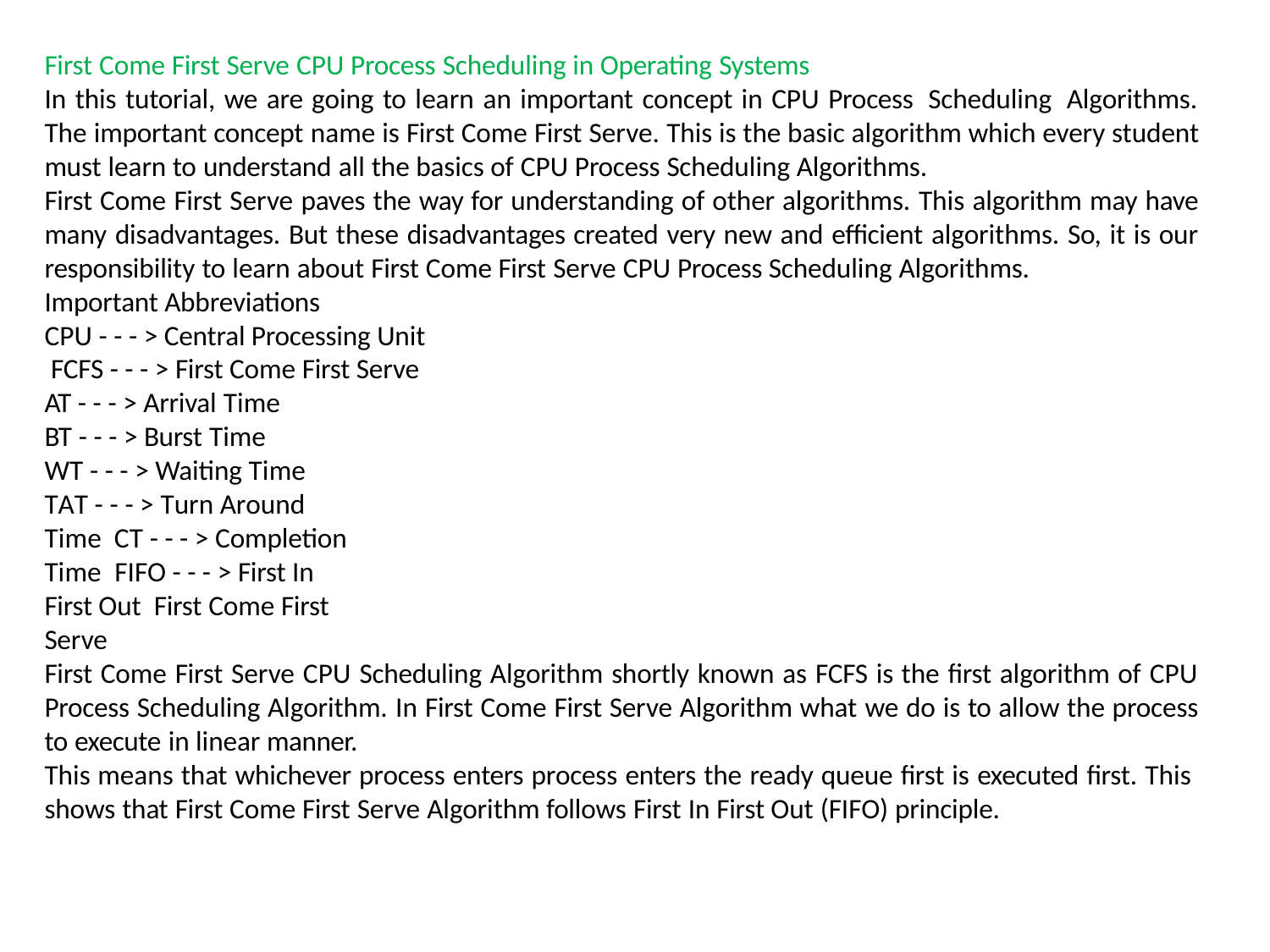

First Come First Serve CPU Process Scheduling in Operating Systems
In this tutorial, we are going to learn an important concept in CPU Process Scheduling Algorithms.  The important concept name is First Come First Serve. This is the basic algorithm which every student  must learn to understand all the basics of CPU Process Scheduling Algorithms.
First Come First Serve paves the way for understanding of other algorithms. This algorithm may have  many disadvantages. But these disadvantages created very new and efficient algorithms. So, it is our  responsibility to learn about First Come First Serve CPU Process Scheduling Algorithms.
Important Abbreviations
CPU - - - > Central Processing Unit  FCFS - - - > First Come First Serve  AT - - - > Arrival Time
BT - - - > Burst Time
WT - - - > Waiting Time
TAT - - - > Turn Around Time  CT - - - > Completion Time  FIFO - - - > First In First Out  First Come First Serve
First Come First Serve CPU Scheduling Algorithm shortly known as FCFS is the first algorithm of CPU  Process Scheduling Algorithm. In First Come First Serve Algorithm what we do is to allow the process  to execute in linear manner.
This means that whichever process enters process enters the ready queue first is executed first. This
shows that First Come First Serve Algorithm follows First In First Out (FIFO) principle.